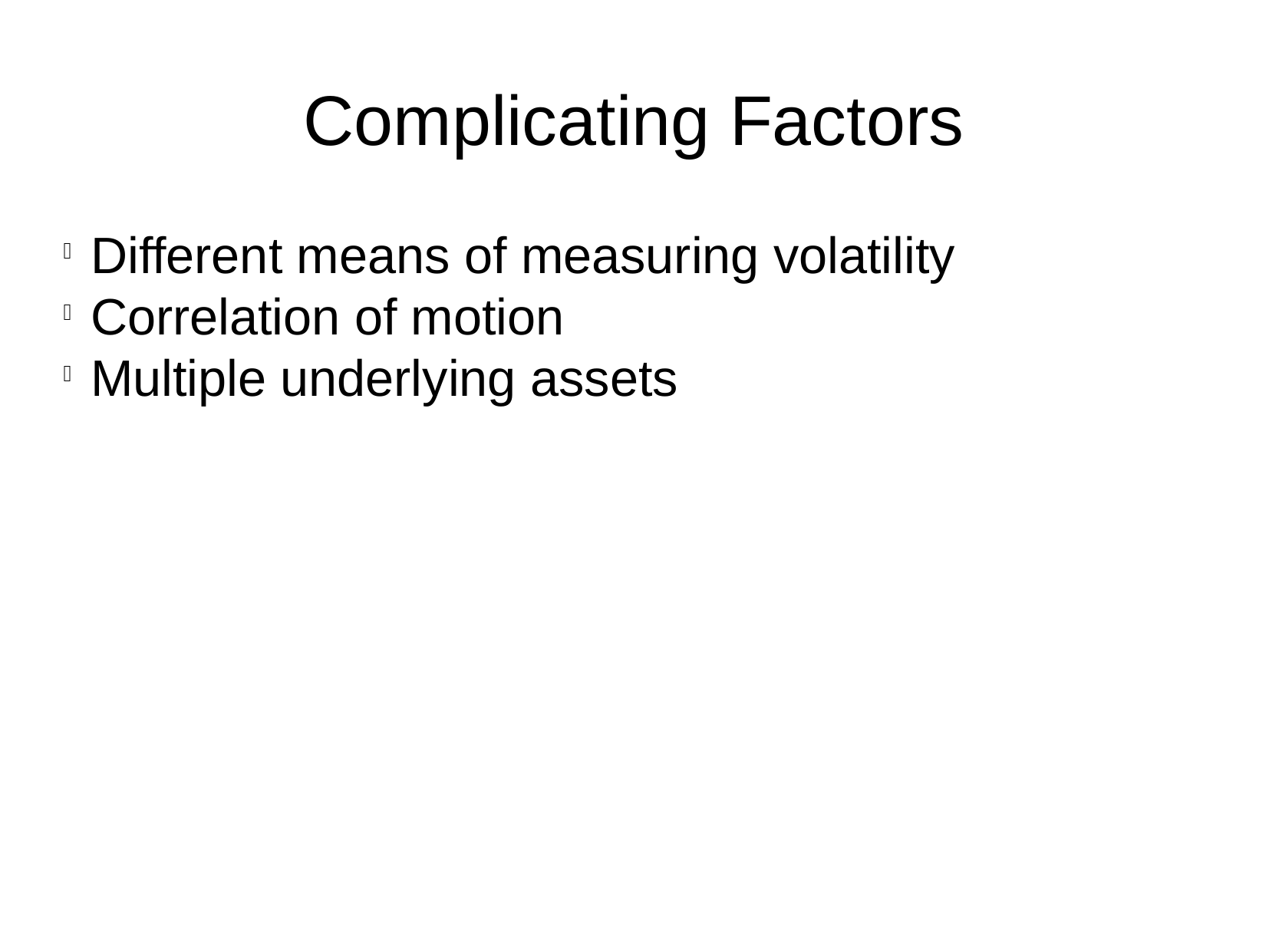

Complicating Factors
Different means of measuring volatility
Correlation of motion
Multiple underlying assets